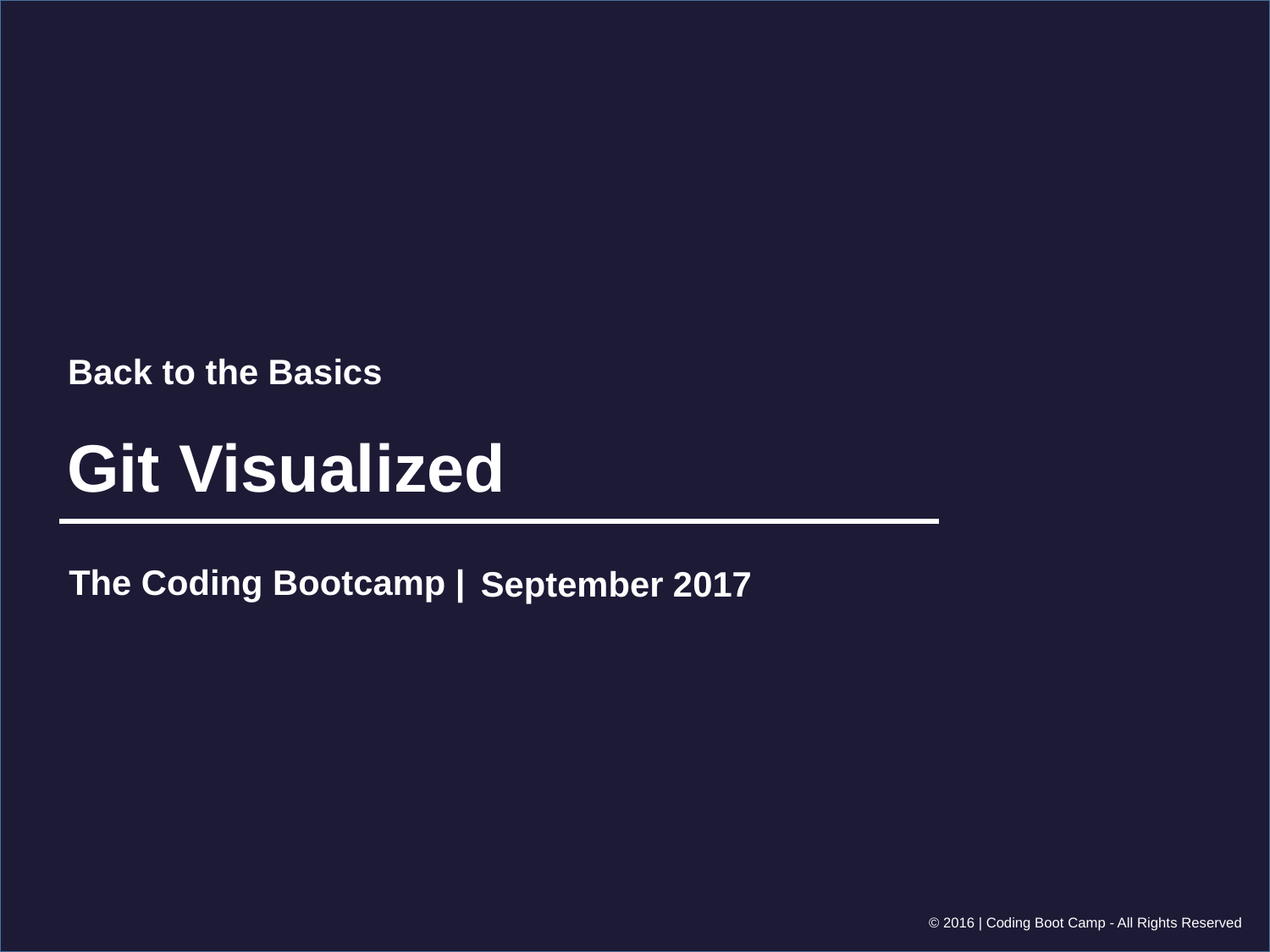

Back to the Basics
# Git Visualized
September 2017